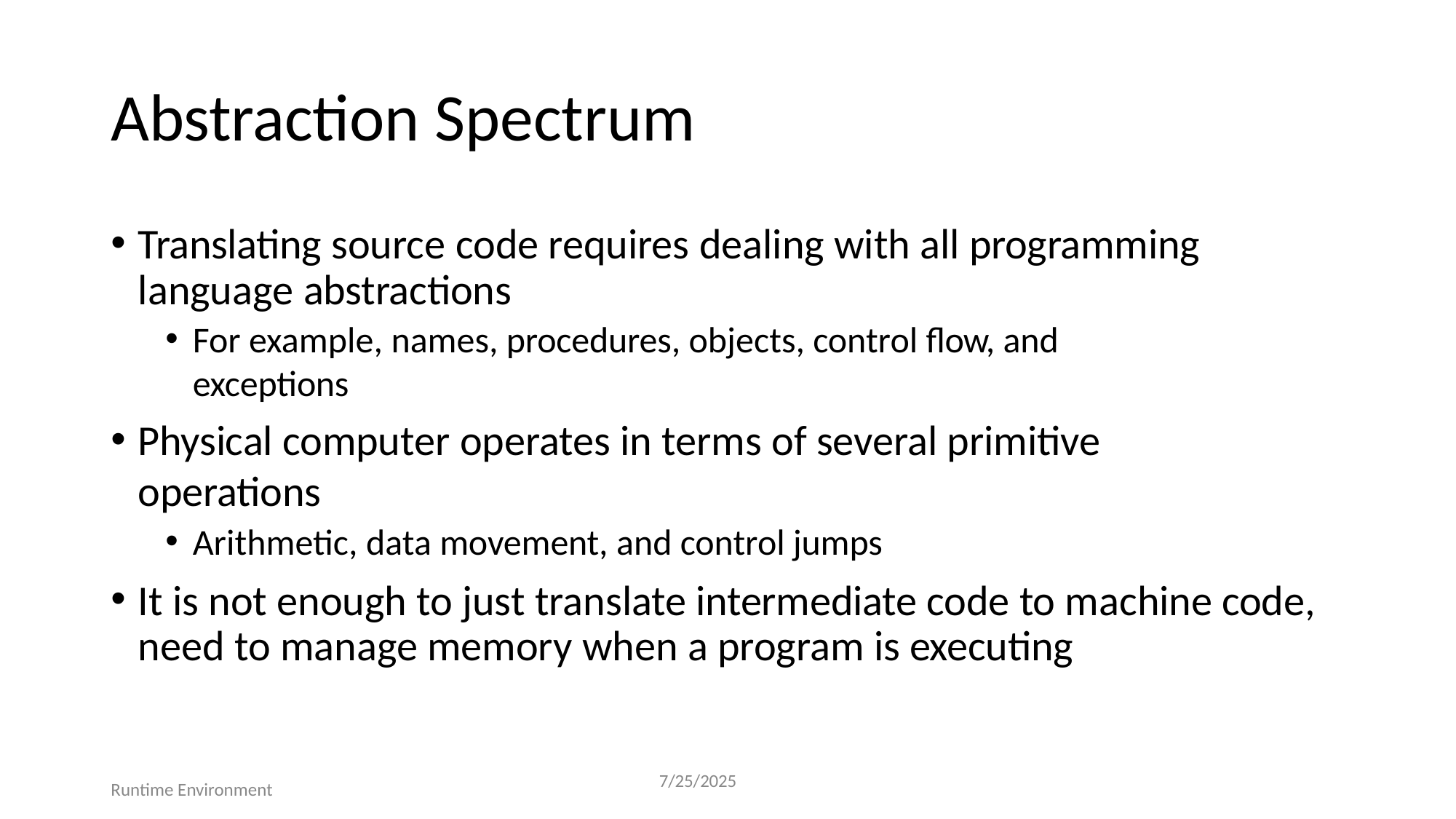

# Abstraction Spectrum
Translating source code requires dealing with all programming language abstractions
For example, names, procedures, objects, control flow, and exceptions
Physical computer operates in terms of several primitive operations
Arithmetic, data movement, and control jumps
It is not enough to just translate intermediate code to machine code, need to manage memory when a program is executing
3
7/25/2025
Runtime Environment